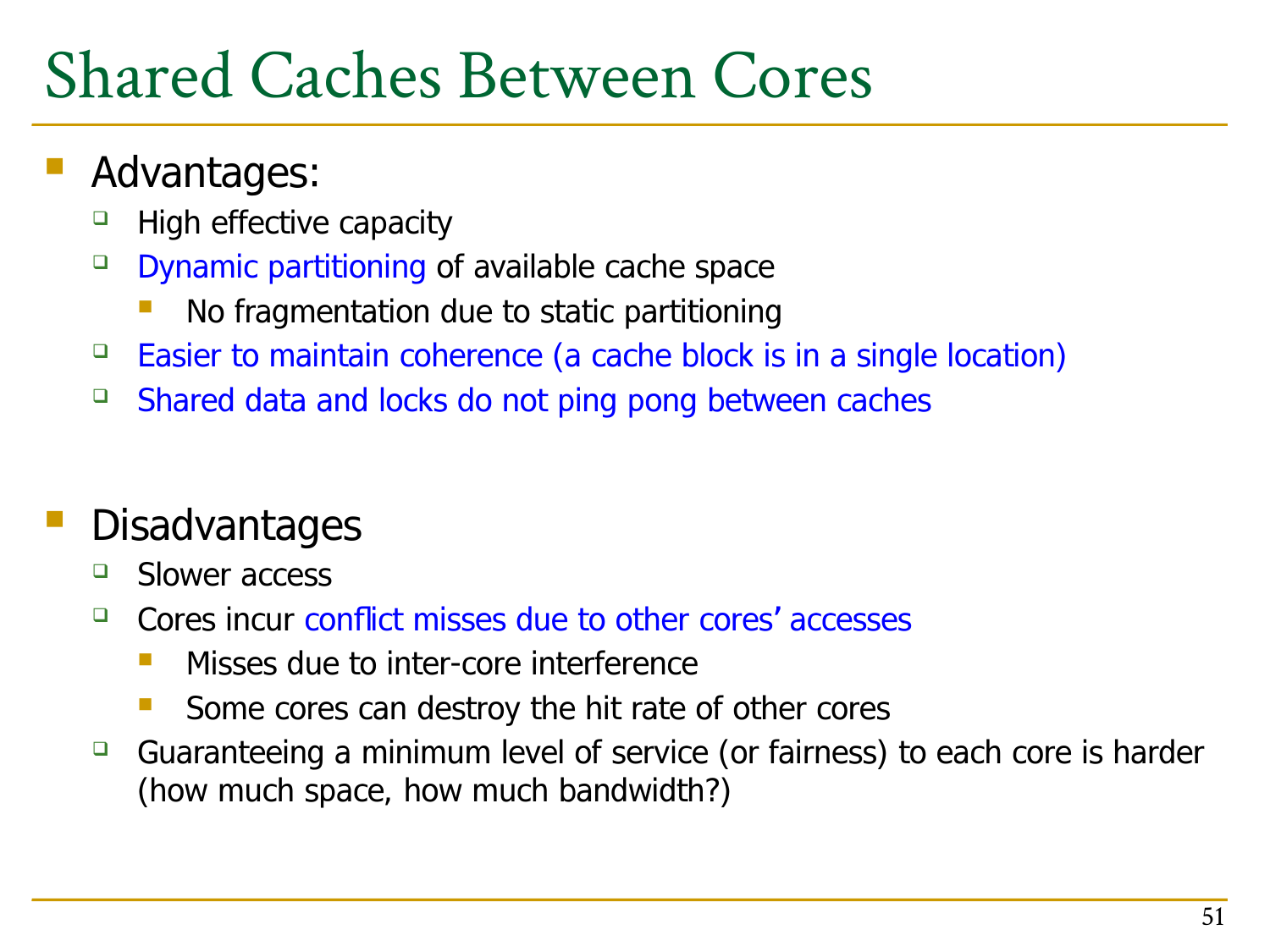

# Shared Caches Between Cores
Advantages:
High effective capacity
Dynamic partitioning of available cache space
No fragmentation due to static partitioning
Easier to maintain coherence (a cache block is in a single location)
Shared data and locks do not ping pong between caches

Disadvantages
Slower access
Cores incur conflict misses due to other cores’ accesses
Misses due to inter-core interference
Some cores can destroy the hit rate of other cores
Guaranteeing a minimum level of service (or fairness) to each core is harder (how much space, how much bandwidth?)

51